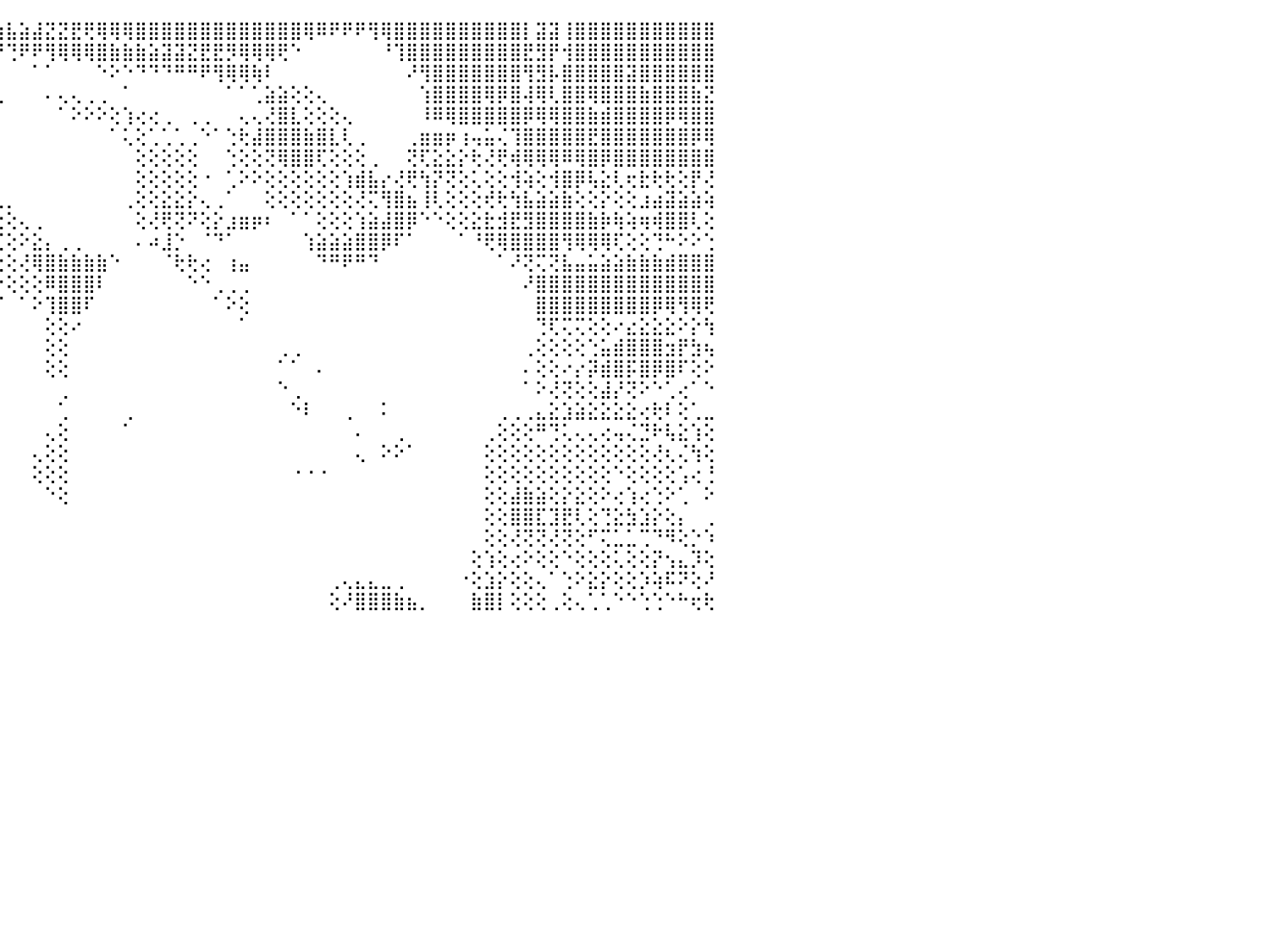

⣽⣿⣿⣯⣿⣿⣿⣿⣿⣿⢿⡟⢟⠟⠝⢙⢑⢕⢅⢕⢔⢕⢕⢕⢕⢕⢕⠕⠕⢕⡵⣼⣿⣿⣿⣿⡿⢿⢿⢕⢱⢸⣿⣷⣷⣧⣵⣼⣝⣝⣟⢟⢿⢿⢿⣿⣿⣿⣿⣿⣿⣿⣿⣿⣿⣿⣿⣿⢿⠿⠟⠟⠟⢻⢿⣿⣿⣿⣿⣿⣿⣿⣿⣿⣿⡇⣽⣽⢸⣿⣿⣿⣿⣿⣿⣿⣿⣿⣿⣿⠀
⢻⢿⢟⢟⠏⠝⢝⢙⢑⢅⢅⢔⢔⢕⢕⢕⠕⠕⢕⢑⢕⢕⢕⢅⢅⢀⠀⠀⠀⢕⣸⣼⣿⣿⣿⣿⡇⠀⠁⢕⢸⣸⣿⡏⠝⢙⠟⠟⢻⢿⢿⢿⣿⣷⣷⣷⣵⣽⣽⣝⣟⣟⡻⢿⢿⢿⢟⠑⠀⠀⠀⠀⠀⠀⠘⢹⣿⣿⣿⣿⣿⣿⣿⣿⣿⣟⣻⡟⢺⣿⣿⣿⣿⣿⣿⣿⣿⣿⣿⣿⠀
⢅⢅⢔⢔⢕⢕⠕⢕⢑⢕⢅⢕⢕⢕⢔⢔⢄⠁⠑⠑⠑⠑⠑⠑⠑⠁⠀⠀⠀⢱⣭⣾⣿⣿⣿⣿⡇⠀⠀⢕⢸⡇⣿⢇⠀⠀⠀⠁⠁⠀⠀⠀⠑⠕⠑⠙⠙⠙⠛⠛⠟⢻⢿⢿⢷⠇⠀⠀⠀⠀⠀⠀⠀⠀⠀⠀⠜⢻⣿⣿⣿⣿⣿⣿⣿⢻⣻⡧⣿⣿⣿⣿⣿⣽⣿⣿⣿⣿⣿⣿⠀
⢕⢕⢕⢄⠀⠀⠀⠁⠁⠁⠁⠑⢕⢕⣕⢕⢕⠀⠀⠀⠀⠀⠀⠀⢄⠀⠀⠀⢄⣵⣾⣿⣿⣿⣿⣿⡇⢄⢰⣵⣱⣷⡕⢔⢄⠀⠀⠀⠄⢄⢄⢀⢀⠀⠁⠀⠀⠀⠀⠀⠀⠀⠁⠁⢁⣵⣵⢕⢕⢄⠀⠀⠀⠀⠀⠀⠀⢱⣿⣿⣿⣿⢿⡿⣿⢼⢿⢇⣿⣿⢿⣿⣿⣿⣷⣿⣿⣿⣷⣝⠀
⢕⢕⢕⢕⢕⠀⢀⢀⢀⢄⣤⡄⢕⢱⣿⣧⢕⢔⠀⠔⢔⠕⠕⢄⢕⢕⢄⢕⠸⢿⢿⣹⣿⣿⣿⣿⡇⢕⢜⠟⢱⠕⠁⠁⠀⠀⠀⠀⠀⠁⠕⠕⠕⢕⢱⢔⢔⢀⠀⢀⢀⠀⠀⢄⢄⢜⣿⣇⢕⢕⢕⢄⠀⠀⠀⠀⠀⠸⠿⢿⣿⣿⣿⣿⣿⡿⢿⢿⣿⣿⣷⣾⣿⣿⣿⣿⡿⢿⣿⣿⠀
⢕⢕⢕⢕⢕⢜⠇⢑⢑⢕⠘⠉⢕⢕⣿⡇⢕⢔⢄⢀⢔⣰⣶⣶⣶⢅⢕⢕⠀⢕⢞⢼⣿⣿⣿⣿⡇⢕⢕⢕⠁⠀⠀⠀⠀⠀⠀⠀⠀⠀⠀⠀⠀⠁⢅⢕⢁⢁⢁⢀⠑⠁⢑⢗⣼⣿⣿⣿⣷⣿⣇⢇⢀⠀⠀⠀⢀⣶⣶⡶⢰⢤⣥⢌⢹⣿⣿⣿⣿⣿⣟⣿⣿⣿⣿⣿⣿⣿⡿⢿⠀
⡕⢕⢕⢕⢕⢕⢕⢕⢕⢕⢕⠀⢕⢕⣜⣕⣕⢕⢕⢕⢕⢸⢿⣿⢿⢕⢕⢕⠀⢕⢕⢕⣿⣿⣿⣿⣗⢕⢕⠀⠀⠀⠀⠀⠀⠀⠀⠀⠀⠀⠀⠀⠀⠀⠀⢕⢕⢕⢕⢕⠀⠀⢑⢕⢕⢝⢿⣿⣿⢏⢕⢕⢕⢀⠀⠀⢝⢏⣕⣕⡕⢗⢜⢟⢾⢿⢿⢿⠿⢿⣿⡿⣿⣿⣿⣿⣿⣿⣿⣿⠀
⢝⢵⢵⢳⢷⢷⣵⢵⠵⠵⠴⠤⠕⢕⢟⢟⢟⢕⠀⢕⢕⢜⠜⢏⢕⢕⢕⢕⠀⢕⢕⢕⣿⣿⣿⣿⡇⢕⢕⢔⢀⠀⠀⠀⠀⠀⠀⠀⠀⠀⠀⠀⠀⠀⠀⢕⢕⢕⢕⢕⠐⠀⢁⠕⠕⢕⢕⢕⢕⢕⢕⢱⣾⣧⡔⢜⢟⢳⡝⢝⢕⢅⢕⢕⢺⢵⢕⢺⣿⡿⢧⣕⢇⢖⣗⢗⢗⢕⡟⢜⠀
⣕⣅⣄⣀⣤⡾⢿⣇⡱⢔⢀⢀⢀⠀⢣⢕⢕⢕⠀⠕⢕⠀⢄⢔⢔⢕⢕⢕⢕⢑⢕⢑⣿⣿⣿⣿⡇⢕⢕⢕⢸⡇⠀⠀⢄⡀⠀⠀⠀⠀⠀⠀⠀⠀⢀⢕⢕⣕⣕⡕⢄⢀⠁⠀⠀⢕⢕⢕⢕⢕⢕⢕⢜⢍⢻⣿⣦⢸⢇⢕⢕⢕⢞⢗⢳⣧⣵⣵⣷⢕⢕⡕⢕⢕⣰⣴⣽⣵⣵⢵⠀
⣿⣿⣿⣿⣿⣿⣷⣾⣷⣾⣿⣷⣿⣷⣵⣵⡕⢕⡀⢸⣿⡇⠕⠕⠕⠕⢑⠀⠐⠀⢕⠕⣿⣿⣏⢻⠇⠑⠕⢕⣾⡇⢄⢵⢕⢕⢄⢀⠀⠀⠀⠀⠀⠀⠀⢕⢜⢟⢝⠝⢕⡕⣰⣶⡶⠆⠀⠁⠁⢕⢕⢕⢱⣵⣼⣿⡿⠑⠑⢕⢕⣕⣗⣺⣟⣻⣿⣿⣿⣿⣷⡷⢷⢵⢶⢾⣿⣿⢇⢕⠀
⢿⢿⠇⠈⠿⠿⢿⢿⢿⢿⢿⢿⢿⢿⢿⢿⢇⢕⠁⠟⠛⢣⡐⠰⠥⠕⠀⠀⠁⢕⢇⢕⢻⣿⡾⡕⢄⠄⢕⢕⢻⢱⢵⢜⢏⢕⠕⣕⡄⢀⢀⠀⠀⠀⠀⠄⠴⣸⡑⠀⠈⠙⠁⠀⠀⠀⠀⠀⢱⣵⣵⣵⣿⣿⡿⠏⠁⠀⠀⠀⠁⠘⢟⢿⣿⣿⣿⣿⢻⢿⢿⢿⢏⢕⢕⢙⠓⠕⠕⢑⠀
⠀⠄⠄⠀⠀⠀⠐⠐⠐⠐⠐⠐⠐⠐⠀⢄⢕⢕⢄⢄⢄⢅⢅⠀⢀⢀⢠⠄⠀⢐⣵⣥⡕⢅⡑⢕⢕⢀⠈⢳⣜⣔⢜⢕⢕⢕⢜⢿⣿⣷⣷⣷⣷⠑⠀⠀⠀⠈⢗⢗⢔⠀⢰⣤⠀⠀⠀⠀⠀⠙⠛⠟⠛⠙⠀⠀⠀⠀⠀⠀⠀⠀⠀⠁⠜⢝⢍⢝⣧⣤⣥⣵⣵⣷⣷⣷⣾⣿⣿⣿⠀
⢔⢔⢄⢄⢄⢄⢄⢄⢄⢄⢄⢄⢄⢄⢄⢱⢘⢻⢷⣷⣷⣧⣵⣕⢕⢕⢕⢕⢕⢕⢅⢙⡛⠧⠅⢄⢑⢁⢔⢝⢏⢻⢇⢕⡕⢕⢕⢕⠿⣿⣿⣿⠇⠀⠀⠀⠀⠀⠀⠑⠑⢀⢀⢀⠀⠀⠀⠀⠀⠀⠀⠀⠀⠀⠀⠀⠀⠀⠀⠀⠀⠀⠀⠀⠀⠜⣿⣿⣿⣿⣿⣿⣿⣿⣿⣿⣿⣿⣿⣿⠀
⣷⣷⣷⣵⣷⣷⣷⣷⣷⣷⣷⣷⣾⣧⣷⣥⣷⣧⣥⣽⣉⣛⣿⡇⠑⠀⠁⠜⢳⢇⢕⢄⢄⢄⣔⣔⣕⣕⣕⣕⣔⣕⣱⣿⠏⠀⠁⠕⢹⣿⣿⠏⠀⠀⠀⠀⠀⠀⠀⠀⠀⠁⠕⢕⠀⠀⠀⠀⠀⠀⠀⠀⠀⠀⠀⠀⠀⠀⠀⠀⠀⠀⠀⠀⠀⠀⣿⣿⣿⣿⣿⣿⣿⣿⣿⡿⢿⢻⢿⢟⠀
⣿⣿⣿⣿⣿⣿⣿⢿⢿⣿⣿⣿⣿⣿⣿⣿⣿⣿⣿⣿⣿⣿⣿⡇⠀⠀⠀⠀⠑⢡⣵⣵⣥⣿⣿⣿⣿⣿⣿⣿⣿⣿⣿⣿⠀⠀⠀⠀⢕⢕⠔⠀⠀⠀⠀⠀⠀⠀⠀⠀⠀⠀⠀⠁⠀⠀⠀⠀⠀⠀⠀⠀⠀⠀⠀⠀⠀⠀⠀⠀⠀⠀⠀⠀⠀⠀⢙⢏⢍⢍⢕⢕⠔⣔⣕⣕⣕⠕⡕⢳⠀
⣿⣷⣷⣿⣷⣷⣷⣷⣶⣿⣿⣿⣿⣿⣿⣿⣿⣿⣿⣿⣿⣿⣿⢕⠀⠀⠀⠀⠀⢸⣿⣿⣿⣿⣿⣿⣿⣿⣿⣿⣿⣿⣿⡇⠀⠀⠀⠀⢕⢕⠀⠀⠀⠀⠀⠀⠀⠀⠀⠀⠀⠀⠀⠀⠀⠀⢀⢀⠀⠀⠀⠀⠀⠀⠀⠀⠀⠀⠀⠀⠀⠀⠀⠀⠀⢀⢕⢕⢕⢕⢑⣥⣾⣿⣿⣿⣲⡟⣳⢦⠀
⣿⣿⣿⣿⣿⣿⣿⣿⣿⣿⣿⣿⣿⣿⣿⣿⣿⣿⣿⣿⣿⣿⣿⡇⠀⠀⠀⠀⠀⢜⣿⣿⣿⣿⣿⣿⣿⣿⣿⣿⣿⣿⣿⣇⠀⠀⠀⠀⢕⢕⠀⠀⠀⠀⠀⠀⠀⠀⠀⠀⠀⠀⠀⠀⠀⠀⠁⠁⠀⠄⠀⠀⠀⠀⠀⠀⠀⠀⠀⠀⠀⠀⠀⠀⠀⠄⢕⢕⠔⡔⡽⣾⣿⡯⣿⡿⣿⠏⢕⠕⠀
⣿⣿⣿⣿⣿⣿⣿⣿⣿⣿⣿⣿⣿⣿⣿⣿⣿⣿⣿⣿⣿⣿⣿⣷⡀⠀⠀⠀⢄⣼⣿⣿⣿⣿⣿⣿⣿⣿⣿⣿⣿⣿⣿⡏⠀⠀⠀⠀⠀⢀⠀⠀⠀⠀⠀⠀⠀⠀⠀⠀⠀⠀⠀⠀⠀⠀⠑⢀⠀⠀⠀⠀⠀⠀⠀⠀⠀⠀⠀⠀⠀⠀⠀⠀⠀⠁⠕⢜⢝⢕⢕⣼⡜⢝⠕⠑⢁⢔⠁⠑⠀
⣿⣿⣿⣿⣿⣿⣿⣿⣿⣿⣿⣿⣿⣿⣿⣿⣿⣿⣻⣿⣿⣿⣿⣿⣧⡀⠀⠀⢸⣿⣿⣿⣿⣿⣿⣿⣿⣿⣿⣿⣿⣿⣿⡇⠀⠀⠀⠀⠀⢁⠀⠀⠀⠀⢀⠀⠀⠀⠀⠀⠀⠀⠀⠀⠀⠀⠀⠑⠇⠀⠀⢀⠀⠀⠅⠀⠀⠀⠀⠀⠀⠀⠀⢀⢀⢀⣄⣕⣱⣵⣕⣕⣕⣕⢔⢗⠇⢕⢁⣀⠀
⣿⣿⣿⣿⣿⣿⣿⣿⣿⣿⣿⣿⣿⣿⣿⣿⣿⣿⣿⣿⣿⣿⣿⣿⣿⡇⠀⠀⢸⢿⠿⣿⣿⡿⢿⢕⣷⣮⡝⣿⣿⣿⣿⡇⠀⠀⠀⠀⢄⢕⠀⠀⠀⠀⠁⠀⠀⠀⠀⠀⠀⠀⠀⠀⠀⠀⠀⠀⠀⠀⠀⠀⠄⠀⠀⢀⠀⠀⠀⠀⠀⠀⢀⢕⢕⢕⠛⢙⢅⢄⢄⢔⢤⢌⣙⠗⢧⣕⢱⢕⠀
⣿⣿⣿⣿⣿⣿⣿⣿⣿⣿⣿⣿⣿⣿⣿⣿⣿⣿⣿⣿⣿⣿⣿⣿⣿⡧⠀⠀⠀⠁⠀⠘⢙⢕⡕⢕⠜⢿⣿⣾⣿⣿⣿⡇⠀⠀⠀⢄⢕⢕⠀⠀⠀⠀⠀⠀⠀⠀⠀⠀⠀⠀⠀⠀⠀⠀⠀⠀⠀⠀⠀⠀⢄⠀⠕⠕⠁⠀⠀⠀⠀⠀⢕⢕⢕⢕⢕⢕⢕⢕⢕⢕⢕⢕⢕⢜⢆⢌⢳⢕⠀
⣿⣿⣿⣿⣿⣿⣿⣿⣿⣿⣿⣿⣿⣿⣿⣿⣿⣿⣿⣿⣿⣿⣿⡿⢟⢕⠀⠀⠀⠀⠀⢀⣔⣱⣇⣕⢄⠠⢭⢩⡿⢟⢟⢇⠀⠀⠀⢕⢕⢕⠀⠀⠀⠀⠀⠀⠀⠀⠀⠀⠀⠀⠀⠀⠀⠀⠀⠐⠐⠐⠀⠀⠀⠀⠀⠀⠀⠀⠀⠀⠀⠀⢕⢕⢕⢕⢕⢕⢕⢕⢕⢕⠑⢕⢕⢕⢕⢡⢔⢘⠀
⣿⣿⣿⣿⣿⣿⣿⣿⣿⣿⣿⣿⣿⣿⣿⣿⣿⣿⣿⣿⣿⣿⣯⢕⣱⣵⣴⣷⣷⣾⣿⣿⣿⣿⣿⡿⠕⠀⠀⠀⠁⠀⠀⠀⠀⠀⠀⠀⠑⢕⠀⠀⠀⠀⠀⠀⠀⠀⠀⠀⠀⠀⠀⠀⠀⠀⠀⠀⠀⠀⠀⠀⠀⠀⠀⠀⠀⠀⠀⠀⠀⠀⢕⢕⣼⣷⣵⢕⡕⣕⢕⠕⢔⢱⢔⢑⠕⢁⠀⠕⠀
⣿⣿⣿⣿⣿⣿⣿⣿⣿⣿⣿⣿⣿⣿⣿⣿⣿⣿⣿⣿⣿⣿⣿⣿⣿⢿⢟⠟⠟⢟⠟⢟⢟⢟⠟⠕⠀⠀⠀⠀⠀⠀⠀⠀⠀⠀⠀⠀⠀⠀⠀⠀⠀⠀⠀⠀⠀⠀⠀⠀⠀⠀⠀⠀⠀⠀⠀⠀⠀⠀⠀⠀⠀⠀⠀⠀⠀⠀⠀⠀⠀⠀⢕⢕⣿⣿⣏⣹⣟⢇⢕⢙⣕⣳⣱⡕⢕⡄⠀⢀⠀
⣿⣿⣿⣿⣿⣿⣿⣿⣿⣿⣿⣿⣿⣿⣿⣿⣿⣿⣿⣿⣿⣿⢟⠙⠅⠕⢕⢀⠀⠸⢿⠔⠁⠀⠀⠀⠀⠀⠀⠀⠀⠀⠀⠀⠀⠀⠀⠀⠀⠀⠀⠀⠀⠀⠀⠀⠀⠀⠀⠀⠀⠀⠀⠀⠀⠀⠀⠀⠀⠀⠀⠀⠀⠀⠀⠀⠀⠀⠀⠀⠀⠀⢕⢕⢜⢝⢝⢜⢝⢕⠋⢍⣁⣁⢉⠙⠻⢕⡑⠱⠀
⣿⣿⣿⣿⣿⣿⣿⣿⣿⣿⣿⣿⣿⣿⣿⣿⣿⣿⣿⡿⢏⢕⠙⠀⠀⠀⠁⠑⢕⠔⠀⠀⠀⠀⠀⠀⠀⢔⢀⠀⠀⠀⠀⠀⠀⠀⠀⠀⠀⠀⠀⠀⠀⠀⠀⠀⠀⠀⠀⠀⠀⠀⠀⠀⠀⠀⠀⠀⠀⠀⠀⠀⠀⠀⠀⠀⠀⠀⠀⠀⠀⢕⢱⢕⢔⠕⢕⢕⠑⢕⢕⢕⢅⢕⢕⡝⢢⣄⡹⢕⠀
⣿⣿⣿⣿⣿⣿⣿⣿⣿⣿⣿⣿⣿⣿⣿⣿⣿⣿⣿⡟⢇⢄⠀⠀⠀⠀⠀⠀⠁⠀⠀⠀⠀⠀⠀⠀⣵⣾⣿⣧⢄⠀⠀⠀⠀⠀⠀⠀⠀⠀⠀⠀⠀⠀⠀⠀⠀⠀⠀⠀⠀⠀⠀⠀⠀⠀⠀⠀⠀⠀⢀⢄⣄⣄⣀⢀⠀⠀⠀⠀⠐⢕⣱⡕⢕⢕⢄⠁⢑⠕⣕⡕⢕⢕⡱⢵⠯⠝⢕⠜⠀
⣿⣿⣿⣿⣿⣿⣿⣿⣿⣿⣿⣿⣿⣿⣿⣿⣿⣽⣿⣷⣅⡀⠀⠀⠀⠀⠀⠀⠀⠀⠀⠀⠀⠀⠀⢔⢍⠏⢛⡯⡕⠑⠀⠀⠀⠀⠀⠀⠀⠀⠀⠀⠀⠀⠀⠀⠀⠀⠀⠀⠀⠀⠀⠀⠀⠀⠀⠀⠀⠀⢕⠜⣿⣿⣿⣷⣦⡀⠀⠀⠀⣷⣿⡇⢕⢕⢕⢀⢕⢄⢁⢁⠑⠑⢑⢑⠑⠓⢖⢗⠀
⠀⠀⠀⠀⠀⠀⠀⠀⠀⠀⠀⠀⠀⠀⠀⠀⠀⠀⠀⠀⠀⠀⠀⠀⠀⠀⠀⠀⠀⠀⠀⠀⠀⠀⠀⠀⠀⠀⠀⠀⠀⠀⠀⠀⠀⠀⠀⠀⠀⠀⠀⠀⠀⠀⠀⠀⠀⠀⠀⠀⠀⠀⠀⠀⠀⠀⠀⠀⠀⠀⠀⠀⠀⠀⠀⠀⠀⠀⠀⠀⠀⠀⠀⠀⠀⠀⠀⠀⠀⠀⠀⠀⠀⠀⠀⠀⠀⠀⠀⠀⠀